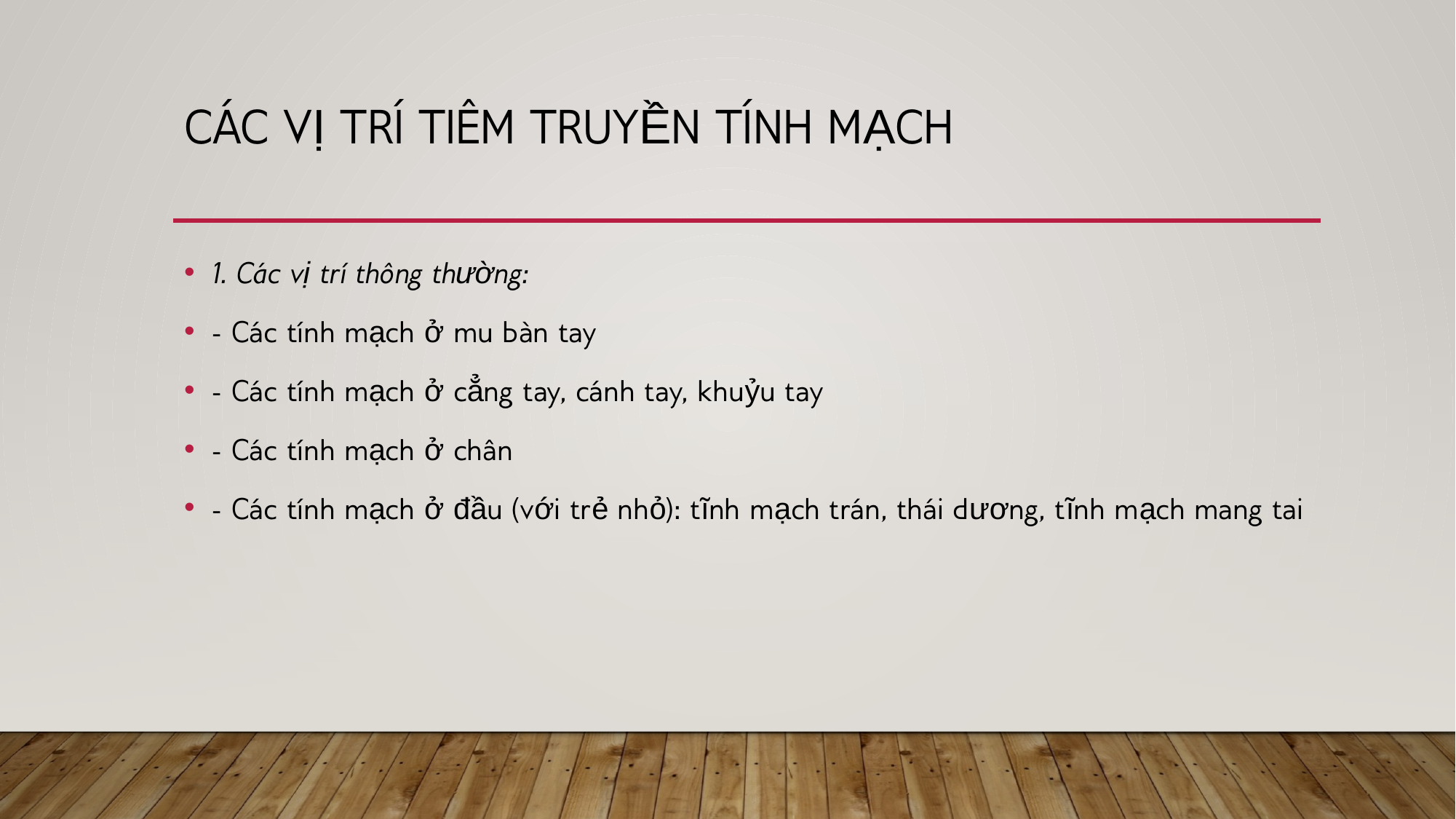

# Các vị trí tiêm truyền tính mạch
1. Các vị trí thông thường:
- Các tính mạch ở mu bàn tay
- Các tính mạch ở cẳng tay, cánh tay, khuỷu tay
- Các tính mạch ở chân
- Các tính mạch ở đầu (với trẻ nhỏ): tĩnh mạch trán, thái dương, tĩnh mạch mang tai